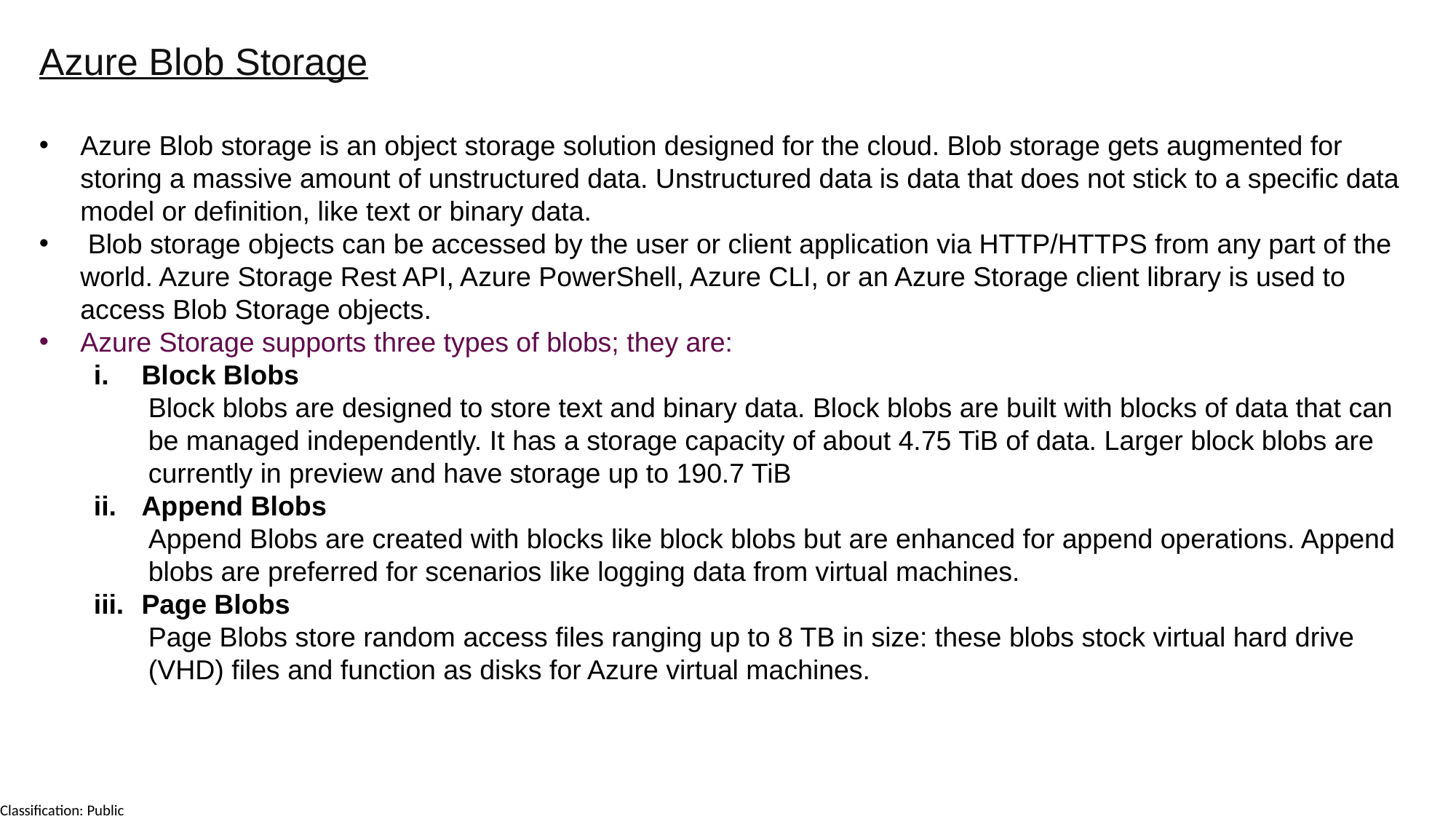

Azure Blob Storage

Azure Blob storage is an object storage solution designed for the cloud. Blob storage gets augmented for storing a massive amount of unstructured data. Unstructured data is data that does not stick to a specific data model or definition, like text or binary data.
 Blob storage objects can be accessed by the user or client application via HTTP/HTTPS from any part of the world. Azure Storage Rest API, Azure PowerShell, Azure CLI, or an Azure Storage client library is used to access Blob Storage objects.
Azure Storage supports three types of blobs; they are:
Block Blobs
Block blobs are designed to store text and binary data. Block blobs are built with blocks of data that can be managed independently. It has a storage capacity of about 4.75 TiB of data. Larger block blobs are currently in preview and have storage up to 190.7 TiB
Append Blobs
Append Blobs are created with blocks like block blobs but are enhanced for append operations. Append blobs are preferred for scenarios like logging data from virtual machines.
Page Blobs
Page Blobs store random access files ranging up to 8 TB in size: these blobs stock virtual hard drive (VHD) files and function as disks for Azure virtual machines.